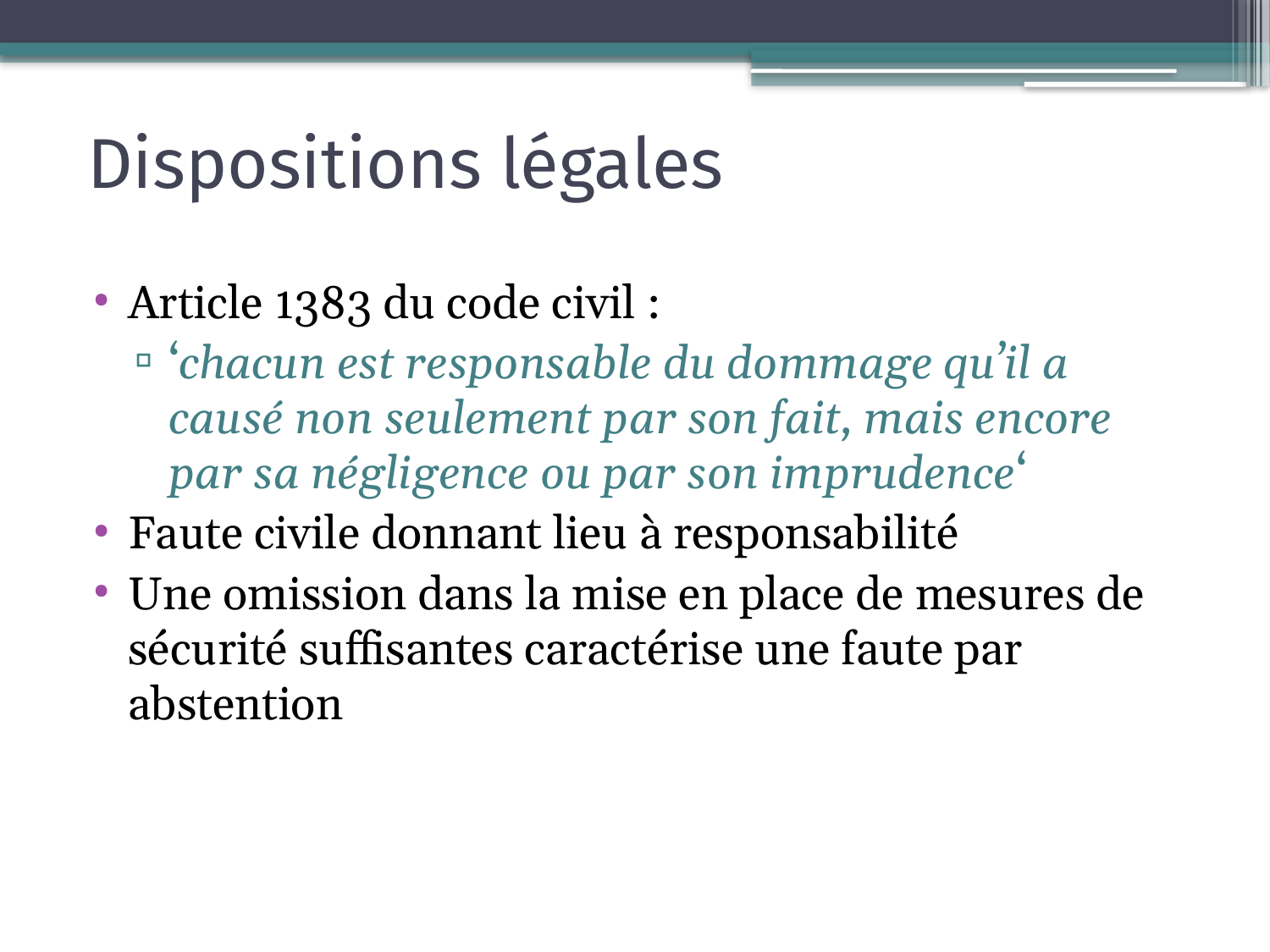

# Dispositions légales
Article 1383 du code civil :
‘chacun est responsable du dommage qu’il a causé non seulement par son fait, mais encore par sa négligence ou par son imprudence‘
Faute civile donnant lieu à responsabilité
Une omission dans la mise en place de mesures de sécurité suffisantes caractérise une faute par abstention